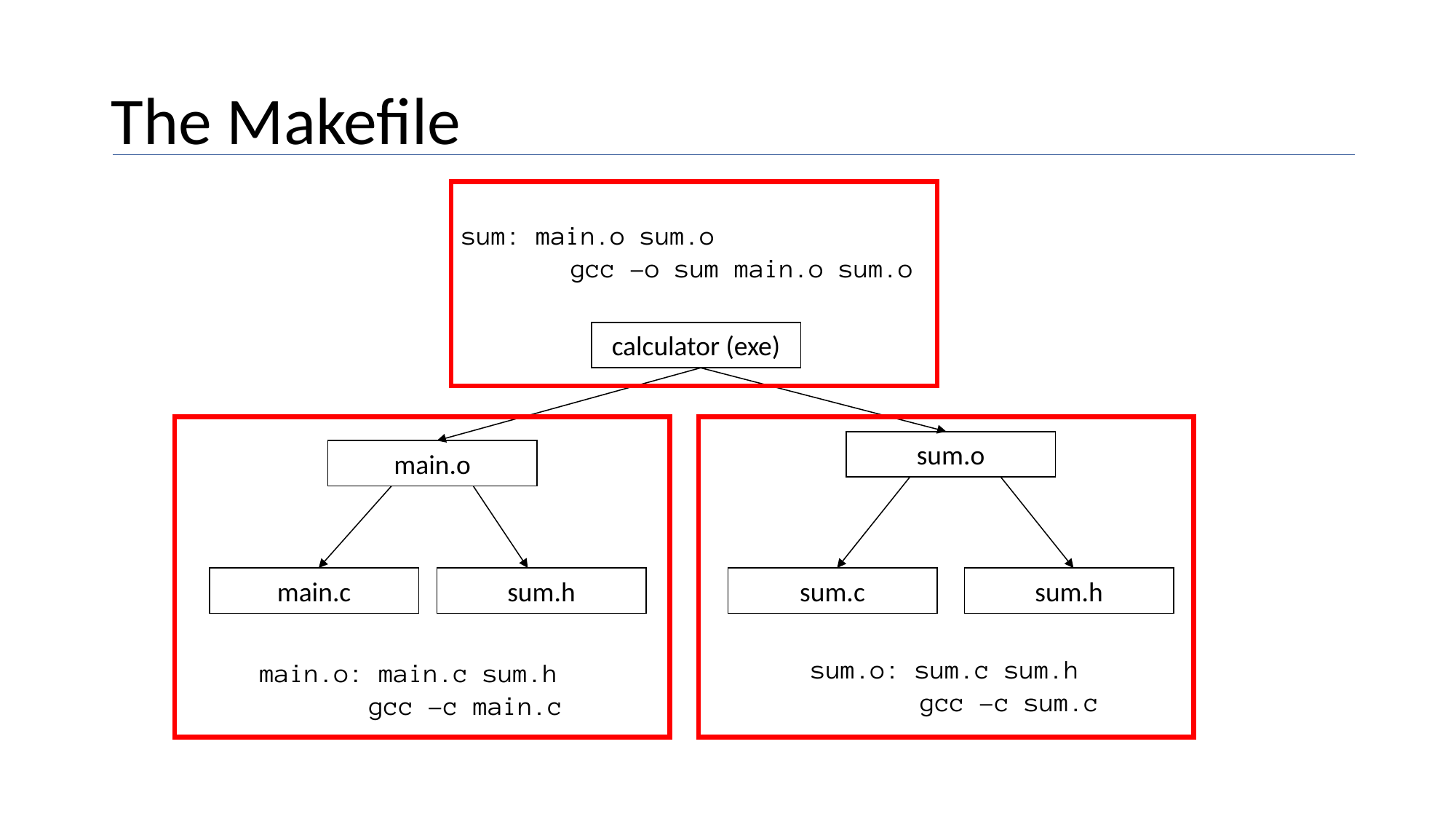

# The Makefile

sum: main.o sum.o
	gcc –o sum main.o sum.o
calculator (exe)

sum.o
main.o

main.c
sum.h
sum.c
sum.h
sum.o: sum.c sum.h
	gcc –c sum.c
main.o: main.c sum.h
	gcc –c main.c